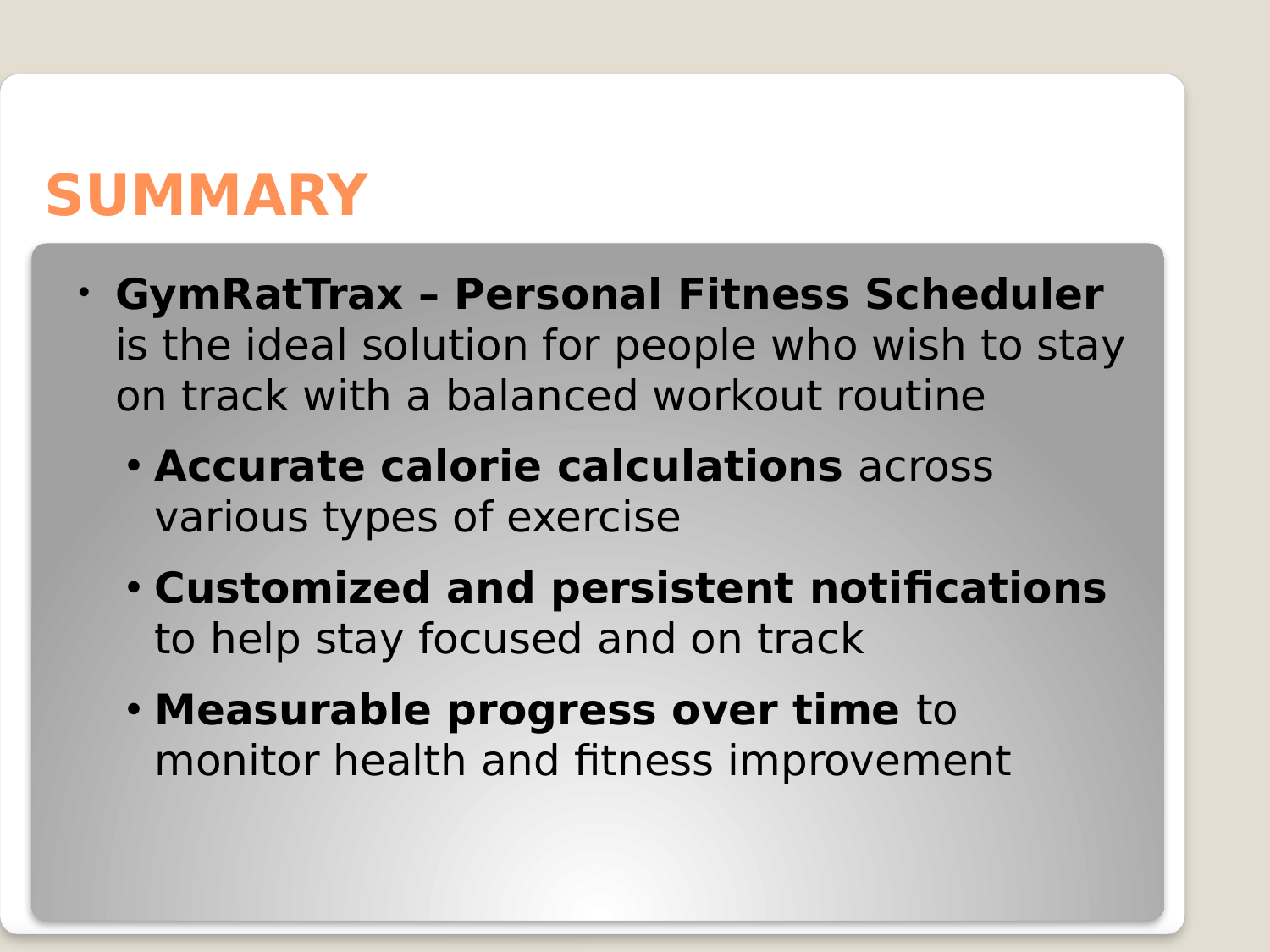

# SUMMARY
GymRatTrax – Personal Fitness Scheduler is the ideal solution for people who wish to stay on track with a balanced workout routine
Accurate calorie calculations across various types of exercise
Customized and persistent notifications to help stay focused and on track
Measurable progress over time to monitor health and fitness improvement